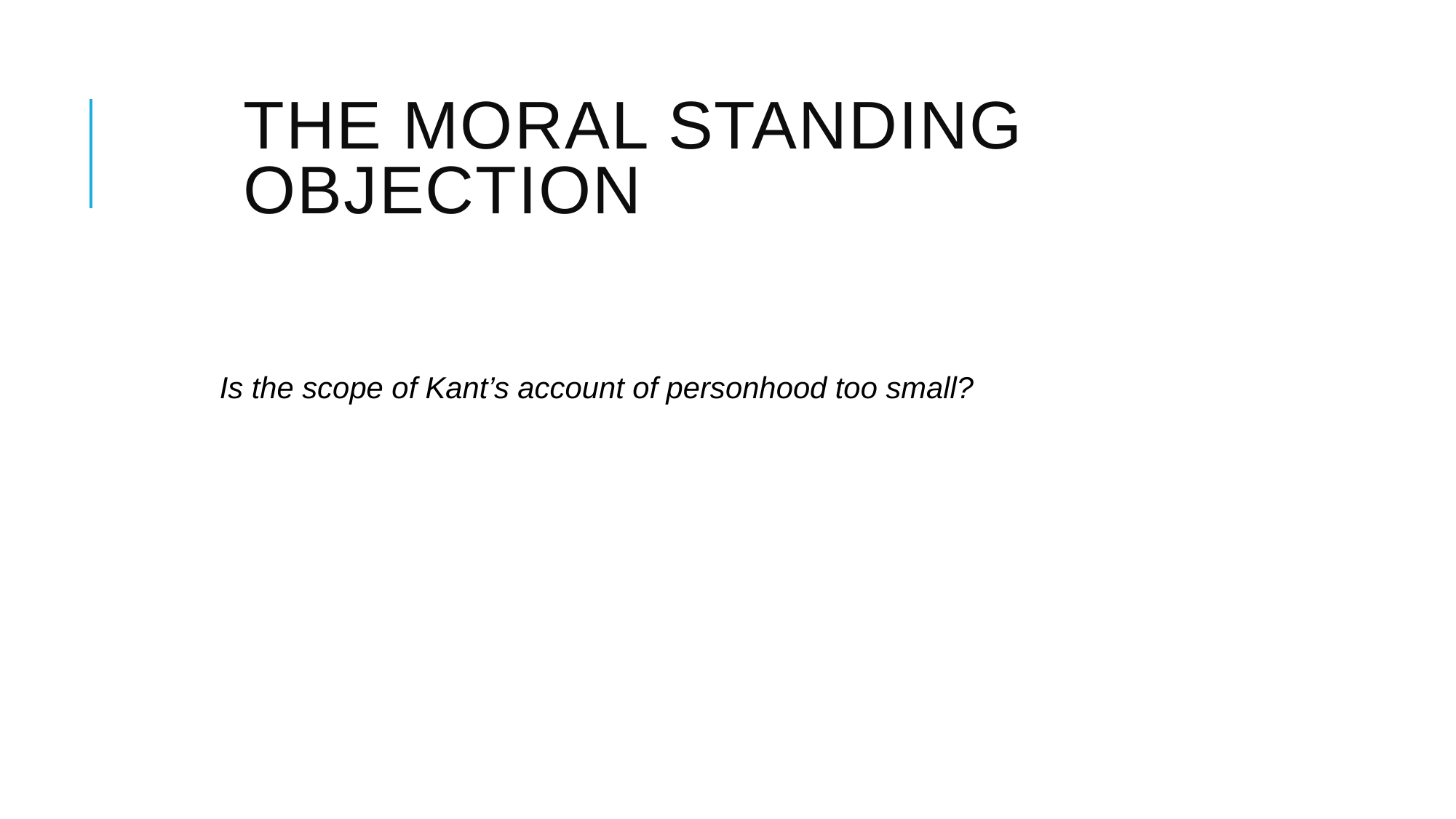

# The Moral Standing Objection

Is the scope of Kant’s account of personhood too small?